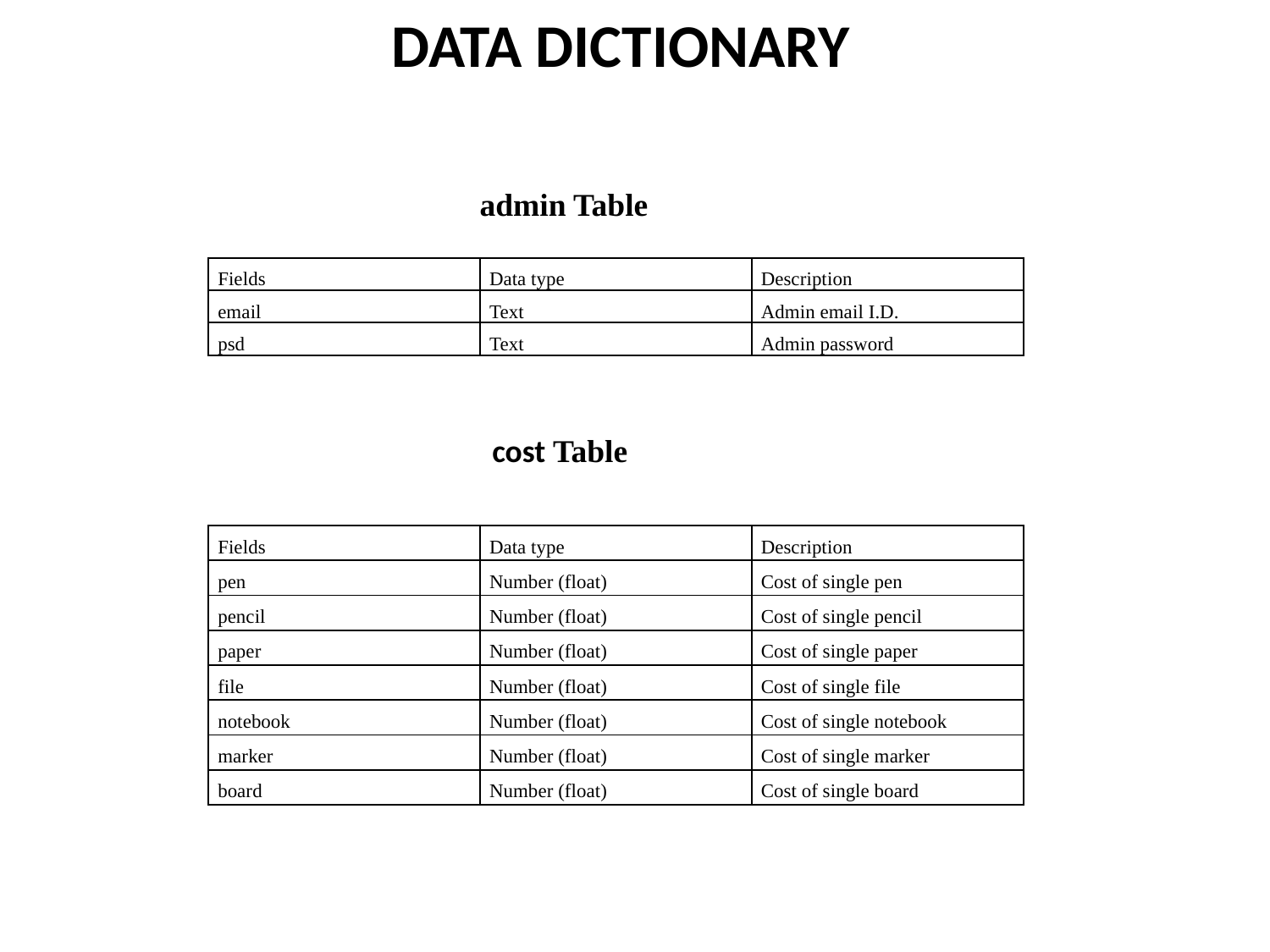

# DATA DICTIONARY
admin Table
| Fields | Data type | Description |
| --- | --- | --- |
| email | Text | Admin email I.D. |
| psd | Text | Admin password |
cost Table
| Fields | Data type | Description |
| --- | --- | --- |
| pen | Number (float) | Cost of single pen |
| pencil | Number (float) | Cost of single pencil |
| paper | Number (float) | Cost of single paper |
| file | Number (float) | Cost of single file |
| notebook | Number (float) | Cost of single notebook |
| marker | Number (float) | Cost of single marker |
| board | Number (float) | Cost of single board |